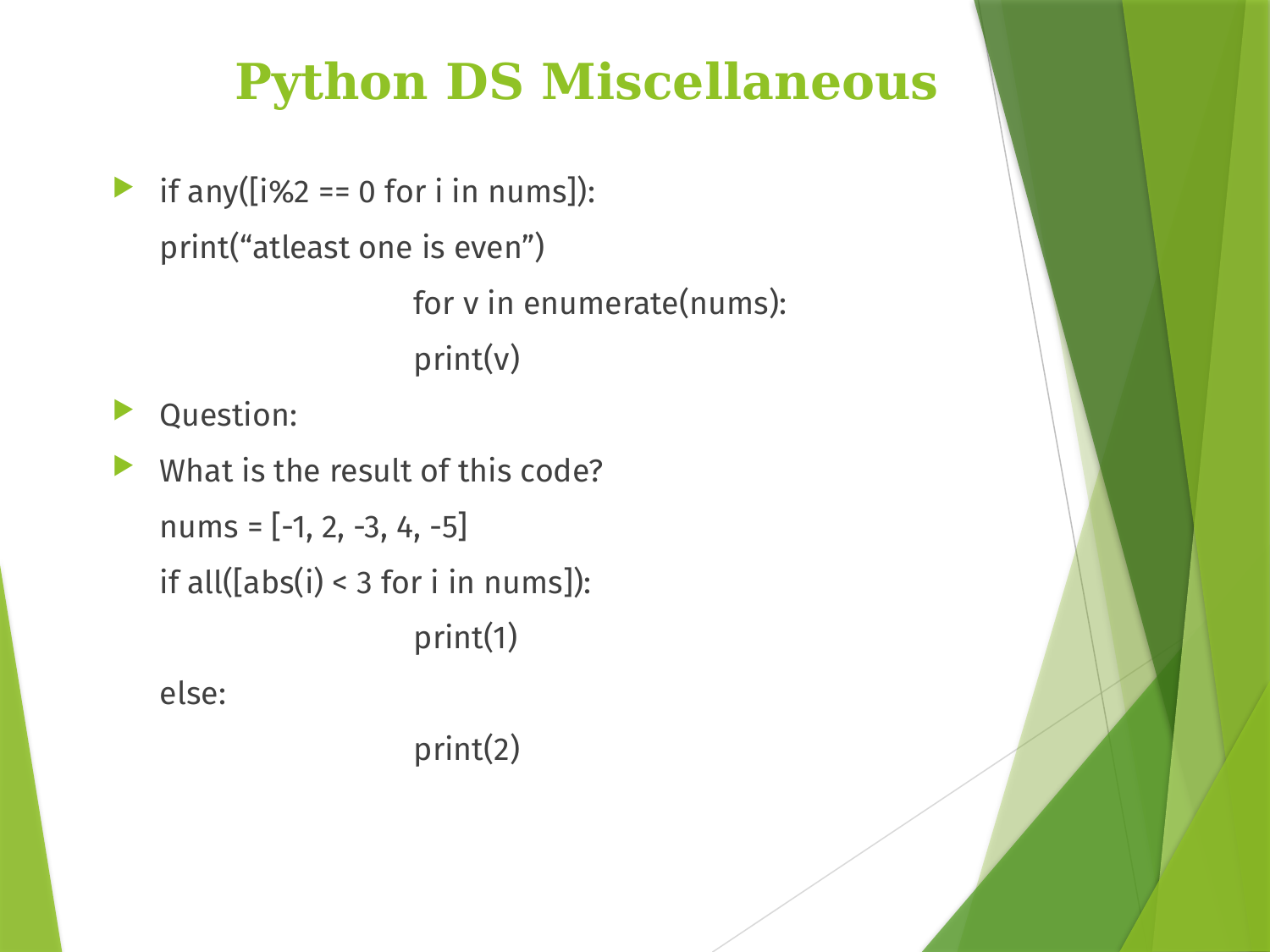

Python DS Miscellaneous
if any([i%2 == 0 for i in nums]):
	print(“atleast one is even”)
			for v in enumerate(nums):
			print(v)
Question:
What is the result of this code?
	nums = [-1, 2, -3, 4, -5]
	if all([abs(i) < 3 for i in nums]):
			print(1)
	else:
			print(2)